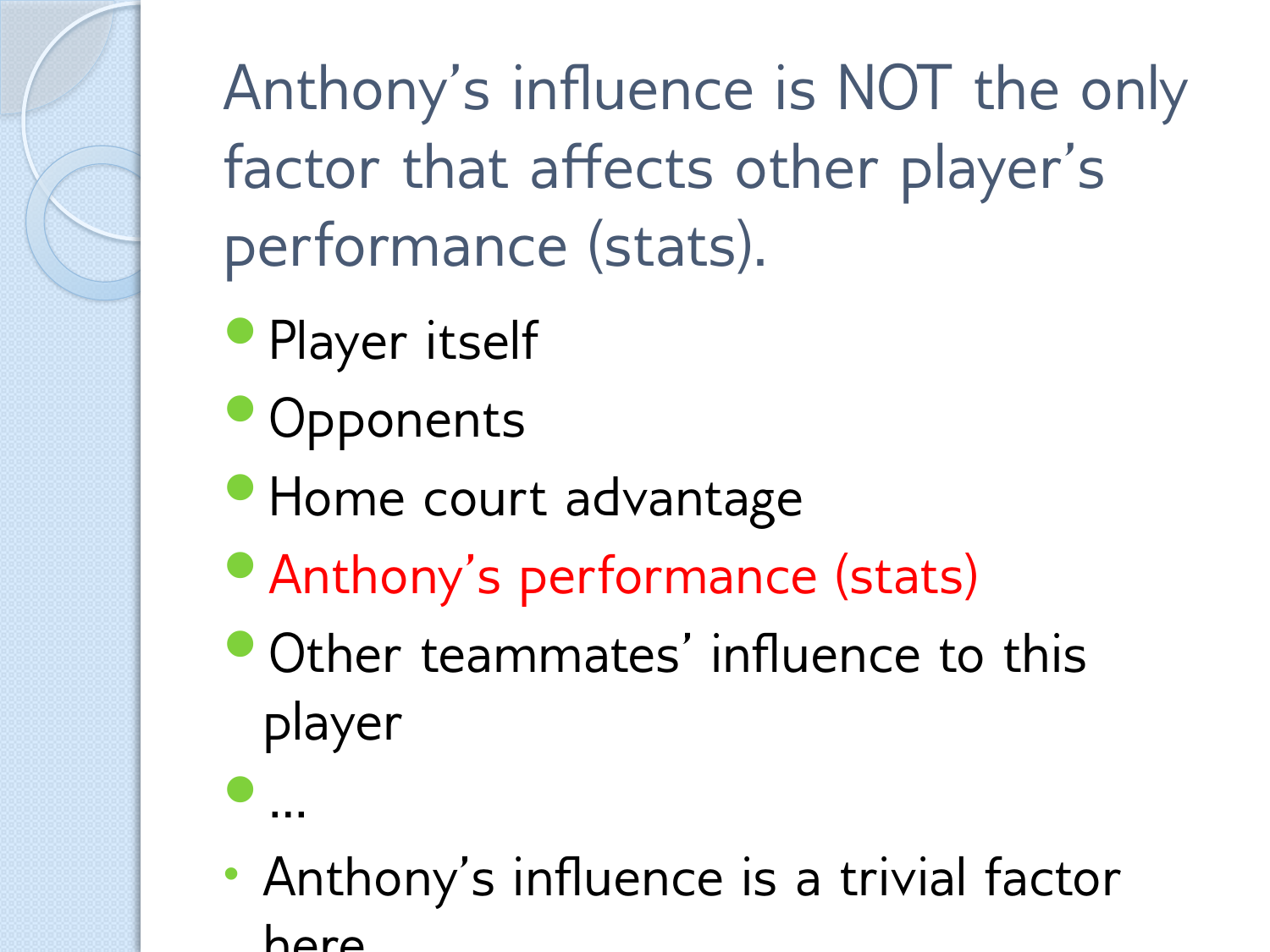

# Anthony’s influence is NOT the only factor that affects other player’s performance (stats).
Player itself
Opponents
Home court advantage
Anthony’s performance (stats)
Other teammates’ influence to this player
…
Anthony’s influence is a trivial factor here
  * similar to the e-book pricing problem